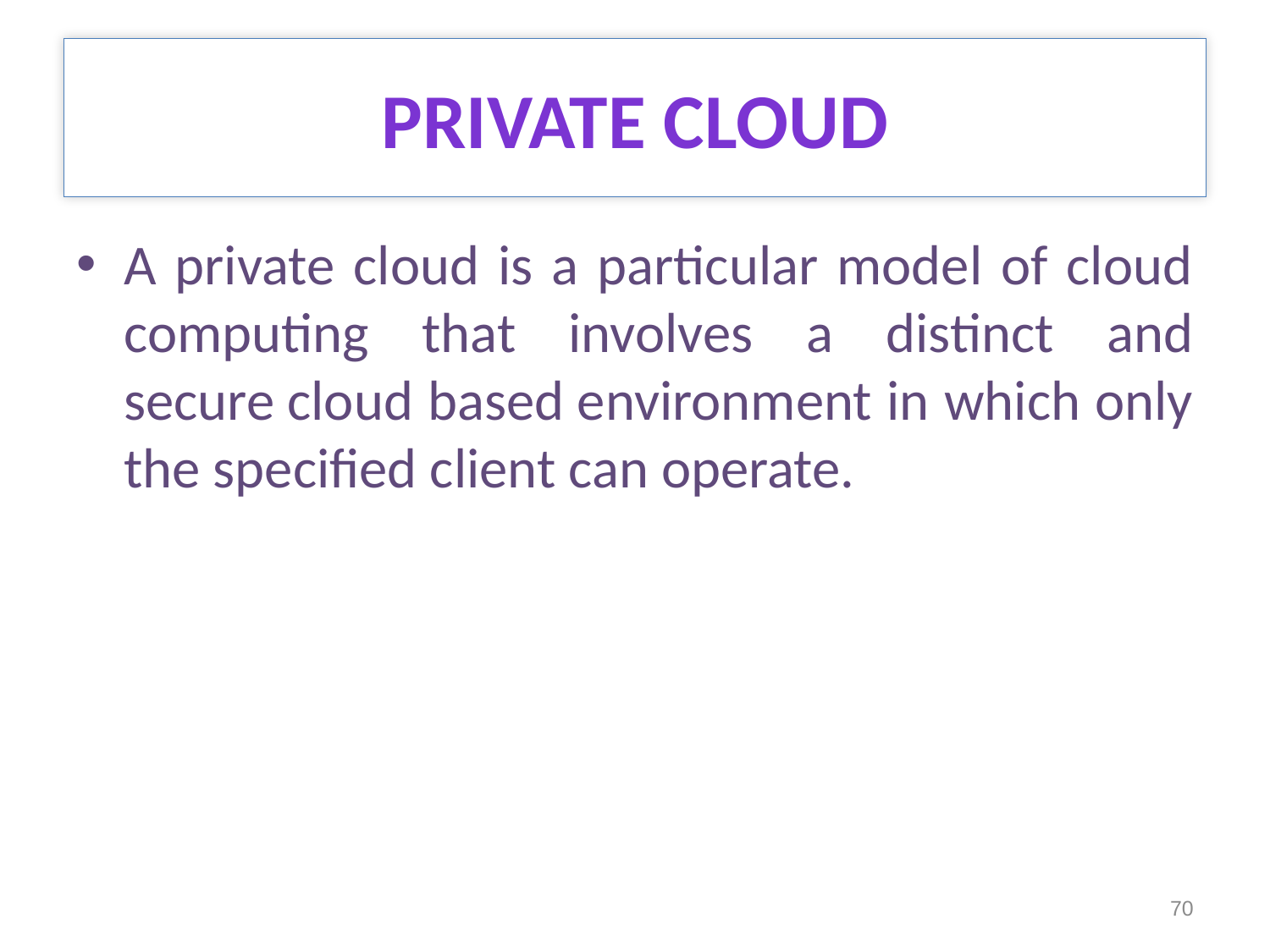

# PRIVATE CLOUD
A private cloud is a particular model of cloud computing that involves a distinct and secure cloud based environment in which only the specified client can operate.
70